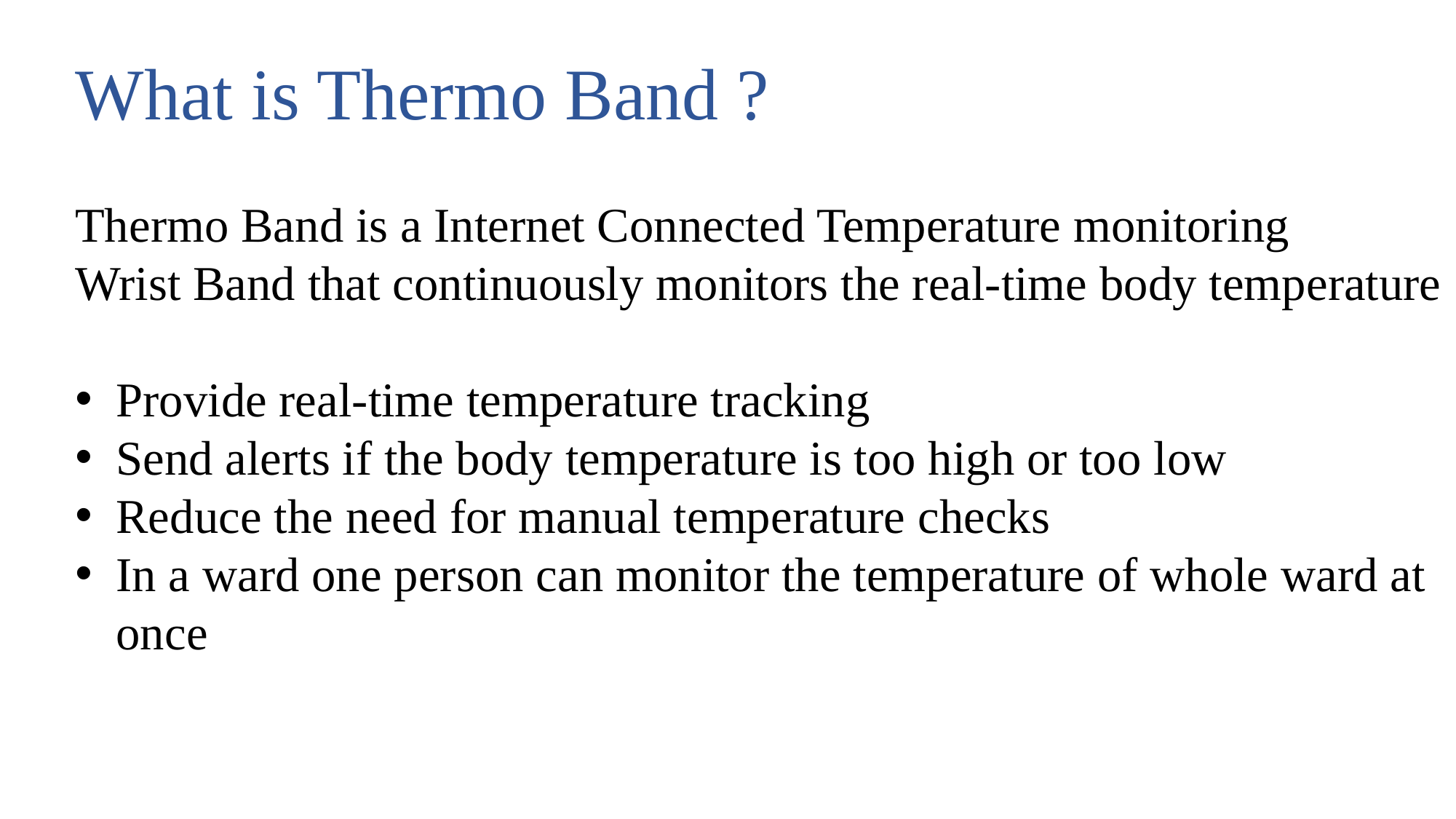

What is Thermo Band ?
Thermo Band is a Internet Connected Temperature monitoring
Wrist Band that continuously monitors the real-time body temperature

Provide real-time temperature tracking
Send alerts if the body temperature is too high or too low
Reduce the need for manual temperature checks
In a ward one person can monitor the temperature of whole ward at once